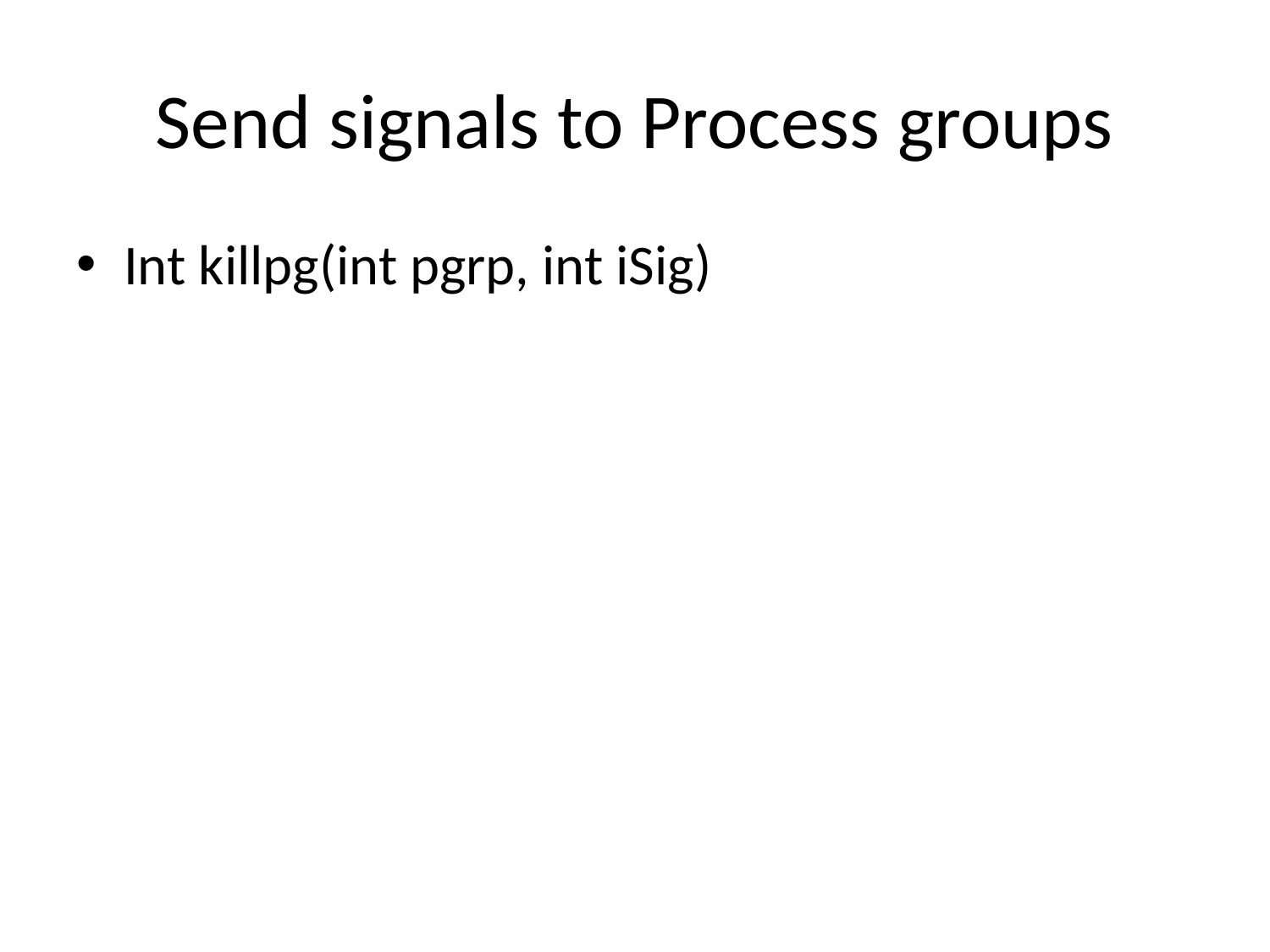

# Send signals to Process groups
Int killpg(int pgrp, int iSig)